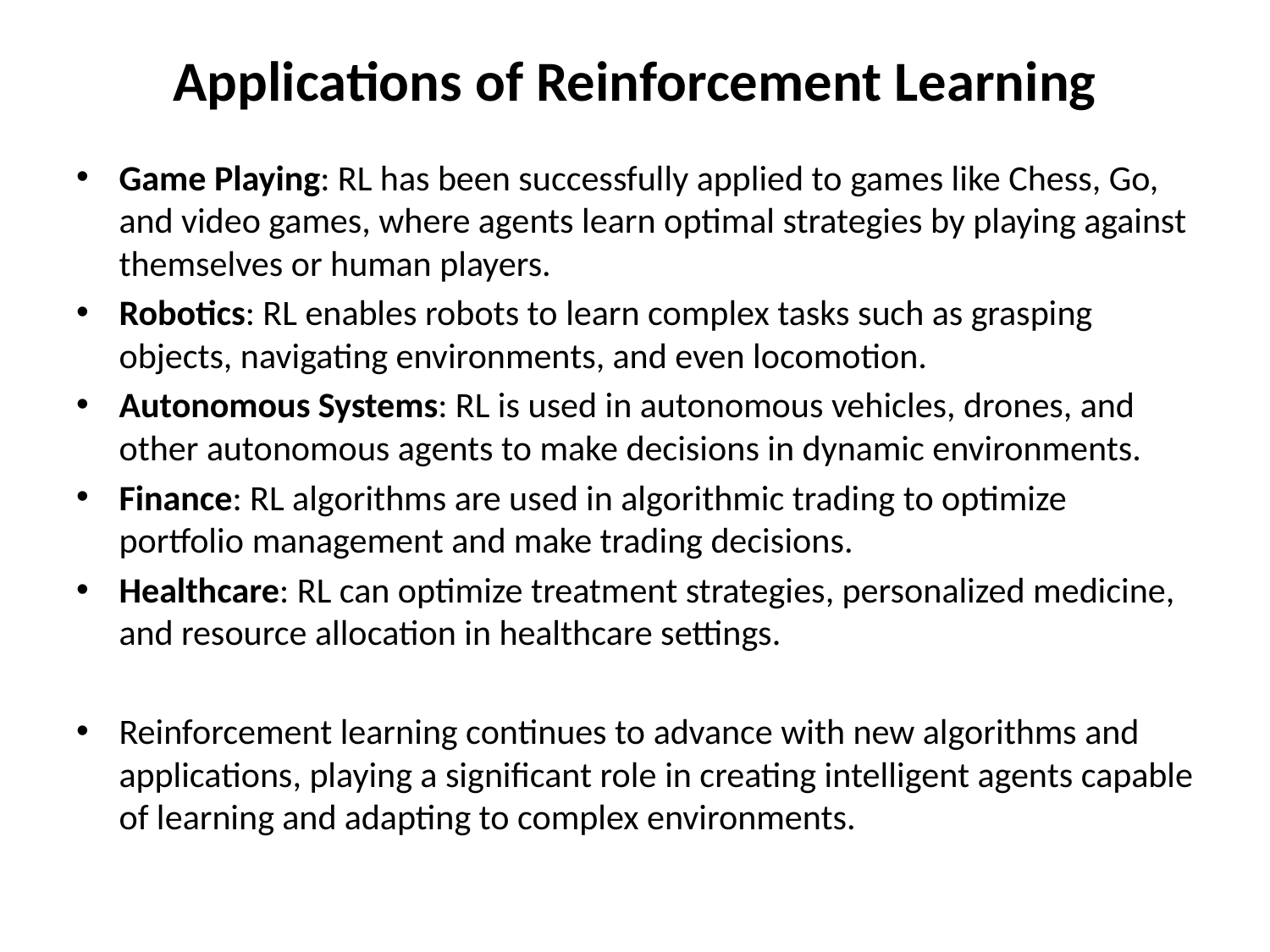

# Applications of Reinforcement Learning
Game Playing: RL has been successfully applied to games like Chess, Go, and video games, where agents learn optimal strategies by playing against themselves or human players.
Robotics: RL enables robots to learn complex tasks such as grasping objects, navigating environments, and even locomotion.
Autonomous Systems: RL is used in autonomous vehicles, drones, and other autonomous agents to make decisions in dynamic environments.
Finance: RL algorithms are used in algorithmic trading to optimize portfolio management and make trading decisions.
Healthcare: RL can optimize treatment strategies, personalized medicine, and resource allocation in healthcare settings.

Reinforcement learning continues to advance with new algorithms and applications, playing a significant role in creating intelligent agents capable of learning and adapting to complex environments.